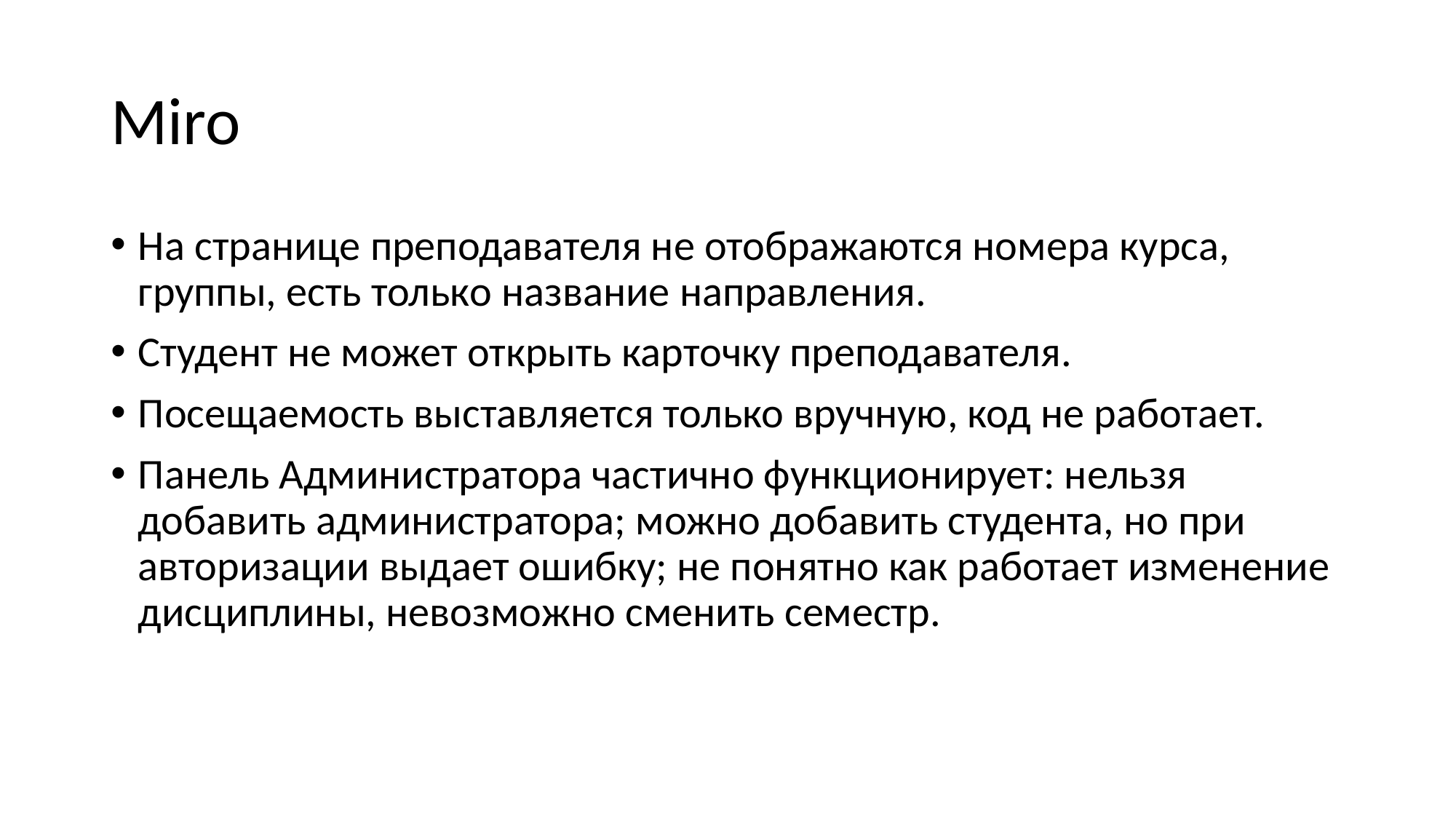

# Miro
На странице преподавателя не отображаются номера курса, группы, есть только название направления.
Студент не может открыть карточку преподавателя.
Посещаемость выставляется только вручную, код не работает.
Панель Администратора частично функционирует: нельзя добавить администратора; можно добавить студента, но при авторизации выдает ошибку; не понятно как работает изменение дисциплины, невозможно сменить семестр.